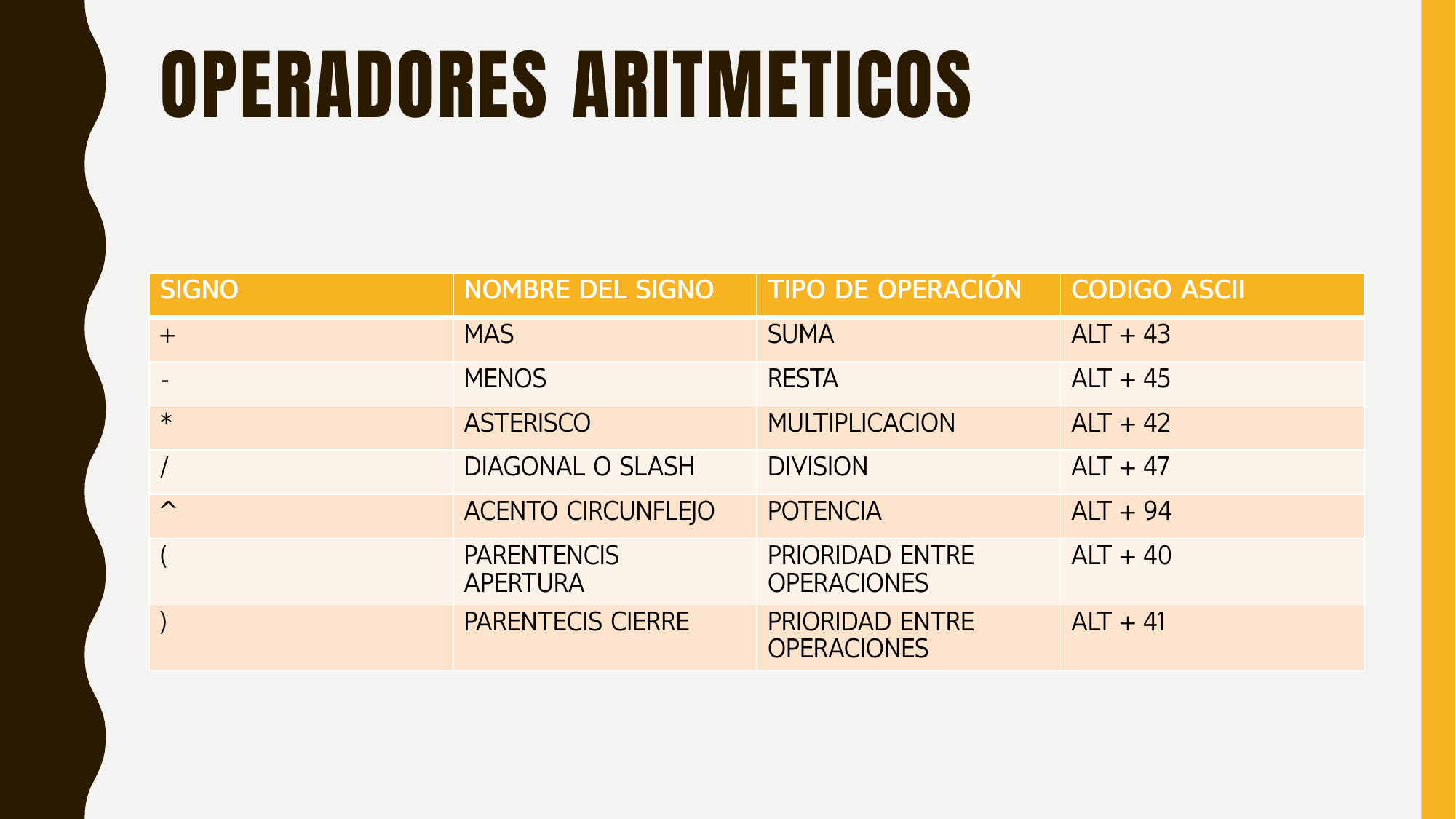

# OPERADORES ARITMETICOS
| SIGNO | NOMBRE DEL SIGNO | TIPO DE OPERACIÓN | CODIGO ASCII |
| --- | --- | --- | --- |
| + | MAS | SUMA | ALT + 43 |
| - | MENOS | RESTA | ALT + 45 |
| \* | ASTERISCO | MULTIPLICACION | ALT + 42 |
| / | DIAGONAL O SLASH | DIVISION | ALT + 47 |
| ^ | ACENTO CIRCUNFLEJO | POTENCIA | ALT + 94 |
| ( | PARENTENCIS APERTURA | PRIORIDAD ENTRE OPERACIONES | ALT + 40 |
| ) | PARENTECIS CIERRE | PRIORIDAD ENTRE OPERACIONES | ALT + 41 |